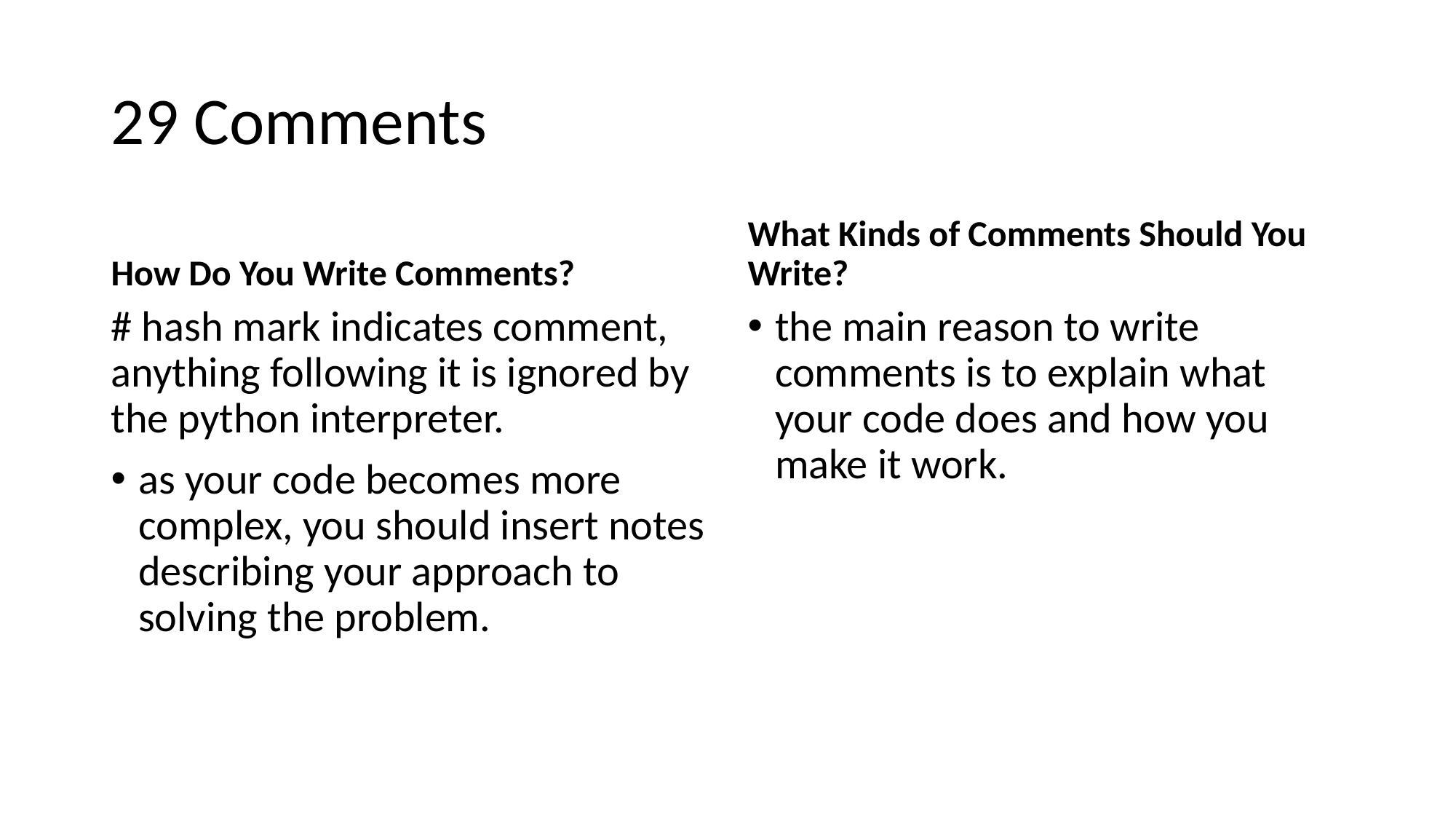

# 29 Comments
How Do You Write Comments?
What Kinds of Comments Should You Write?
# hash mark indicates comment, anything following it is ignored by the python interpreter.
as your code becomes more complex, you should insert notes describing your approach to solving the problem.
the main reason to write comments is to explain what your code does and how you make it work.